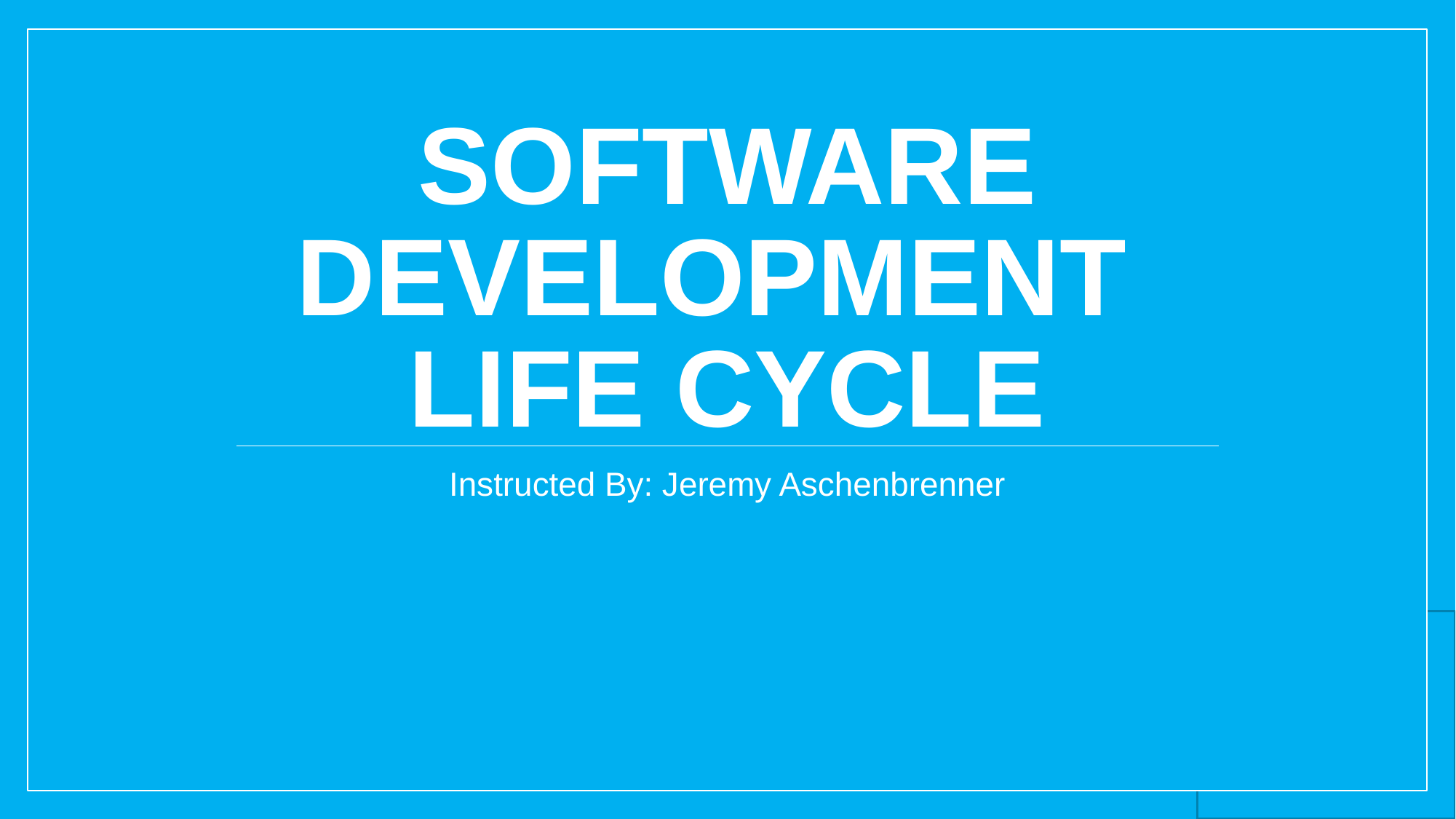

# Software Development Life cycle
Instructed By: Jeremy Aschenbrenner